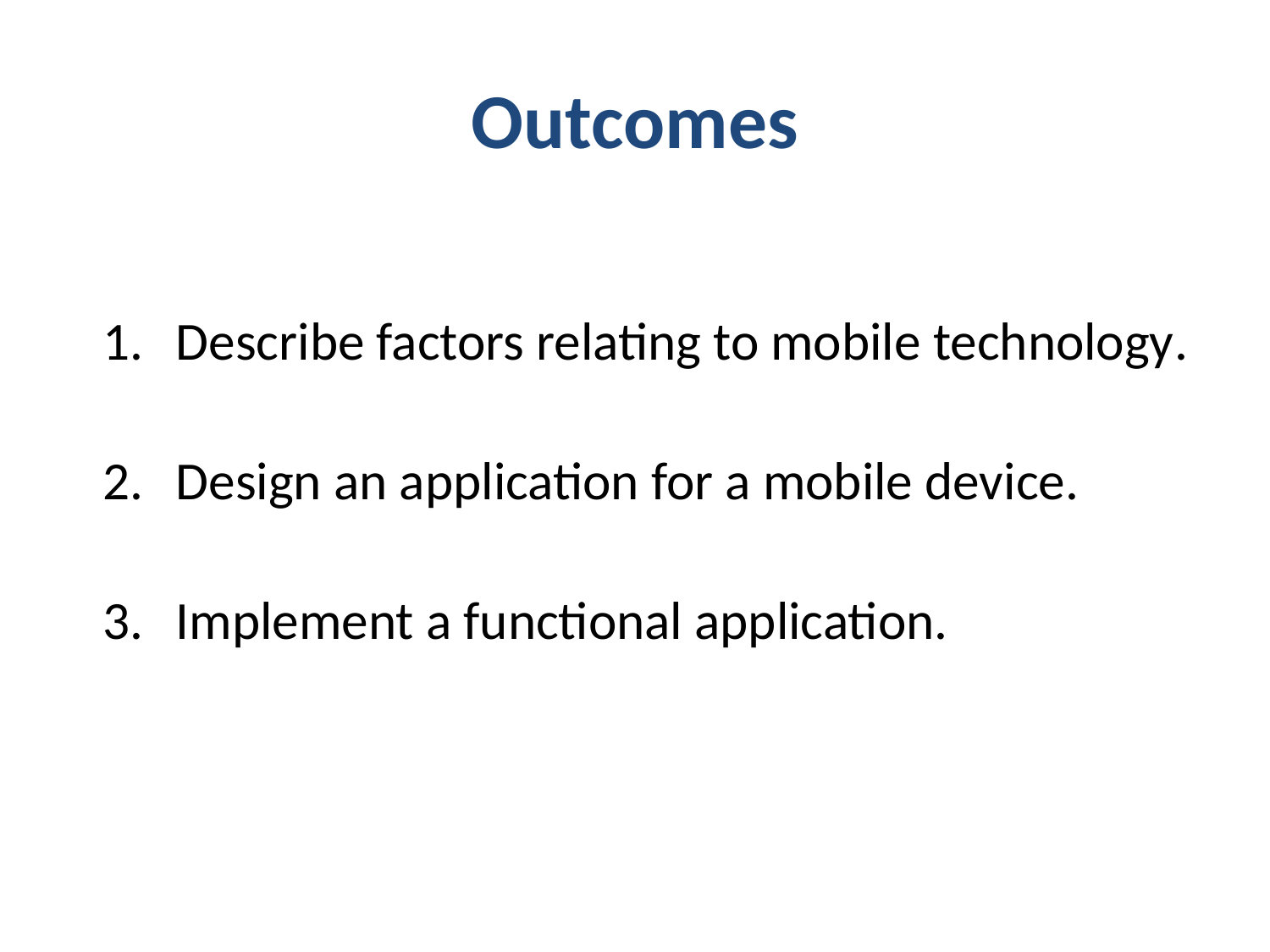

# Outcomes
Describe factors relating to mobile technology.
Design an application for a mobile device.
Implement a functional application.